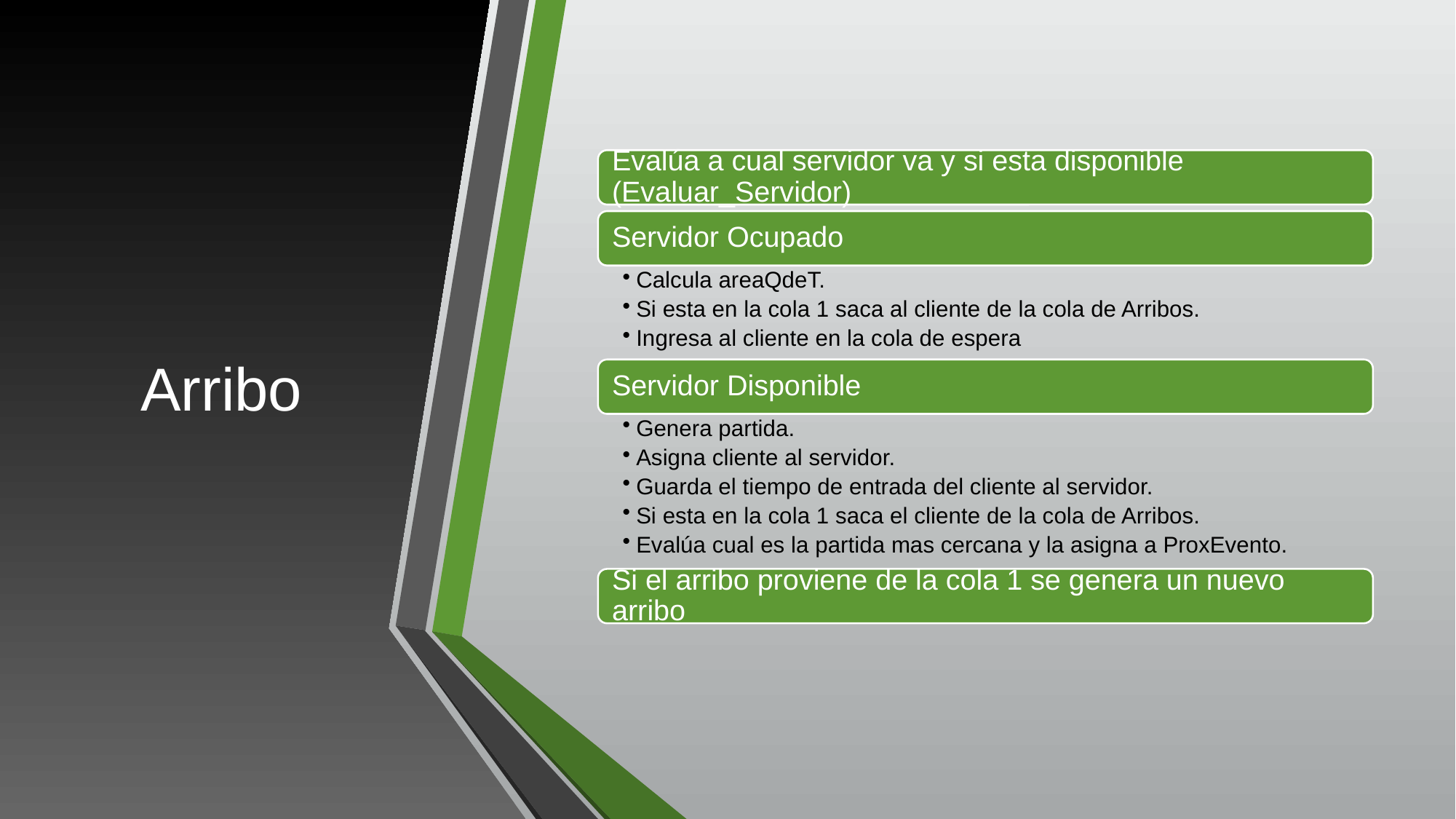

# Arribo
Evalúa a cual servidor va y si esta disponible (Evaluar_Servidor)
Servidor Ocupado
Calcula areaQdeT.
Si esta en la cola 1 saca al cliente de la cola de Arribos.
Ingresa al cliente en la cola de espera
Servidor Disponible
Genera partida.
Asigna cliente al servidor.
Guarda el tiempo de entrada del cliente al servidor.
Si esta en la cola 1 saca el cliente de la cola de Arribos.
Evalúa cual es la partida mas cercana y la asigna a ProxEvento.
Si el arribo proviene de la cola 1 se genera un nuevo arribo